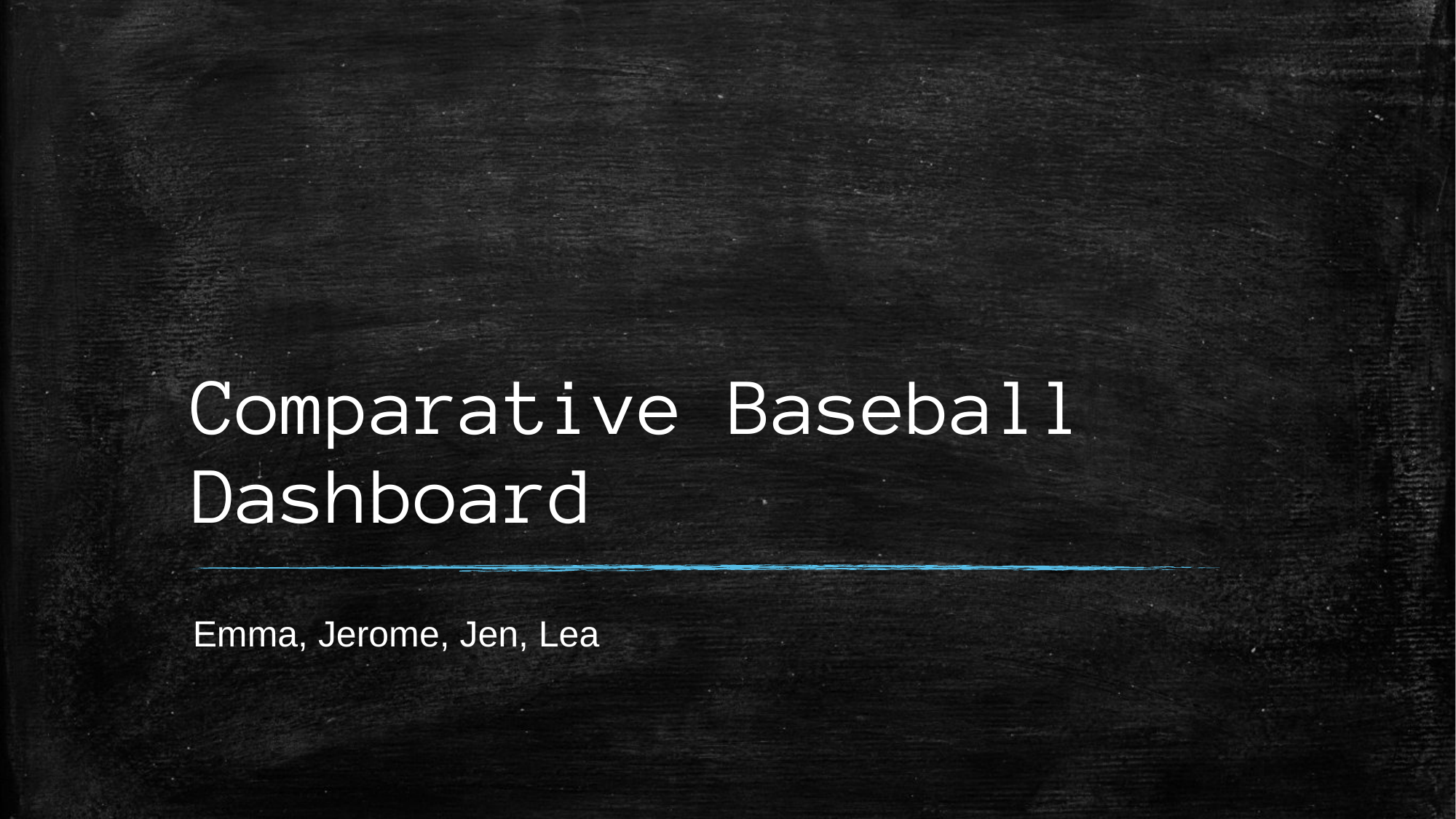

# Comparative Baseball Dashboard
Emma, Jerome, Jen, Lea